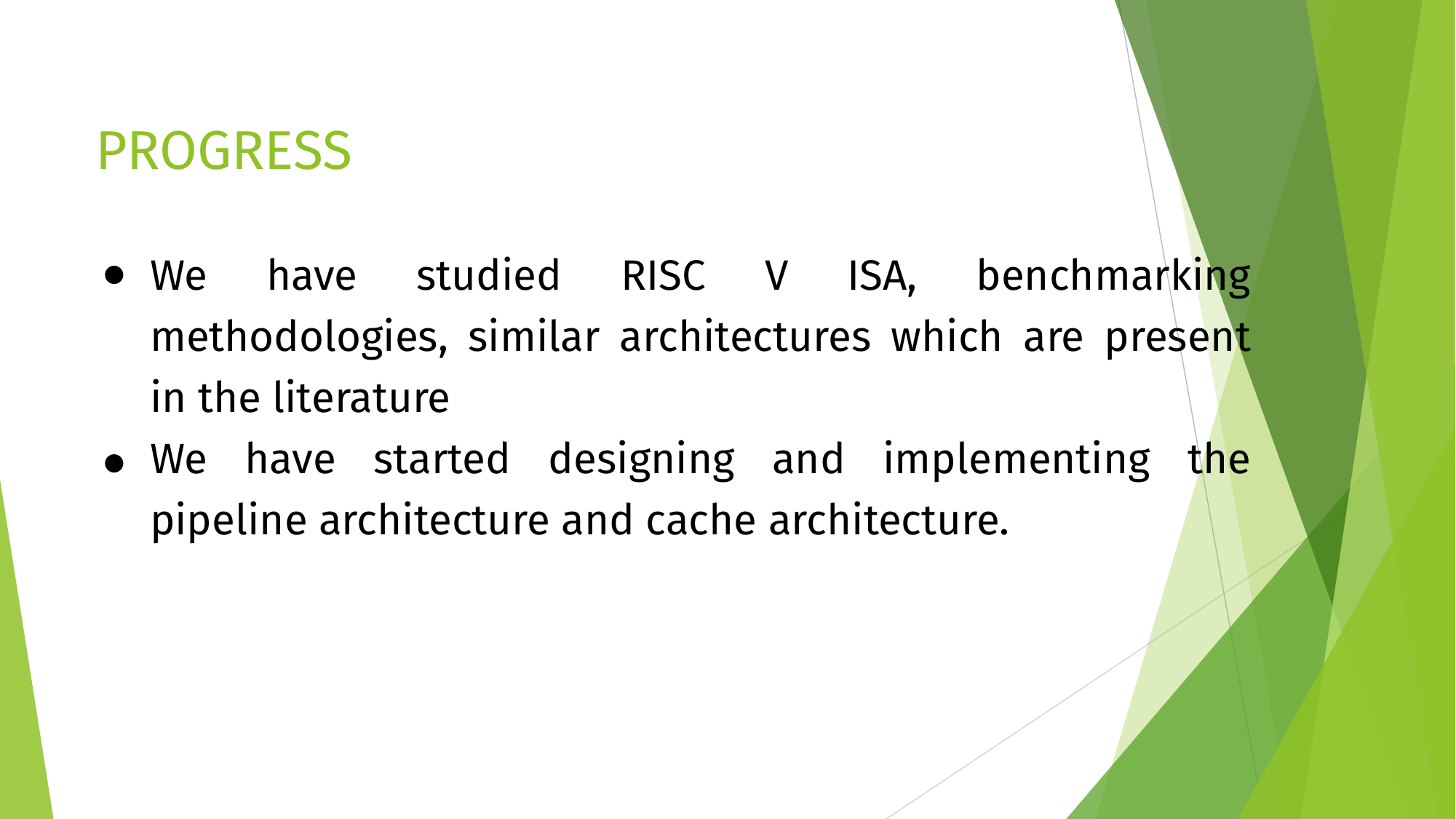

# PROGRESS
We have studied RISC V ISA, benchmarking methodologies, similar architectures which are present in the literature
We have started designing and implementing the pipeline architecture and cache architecture.